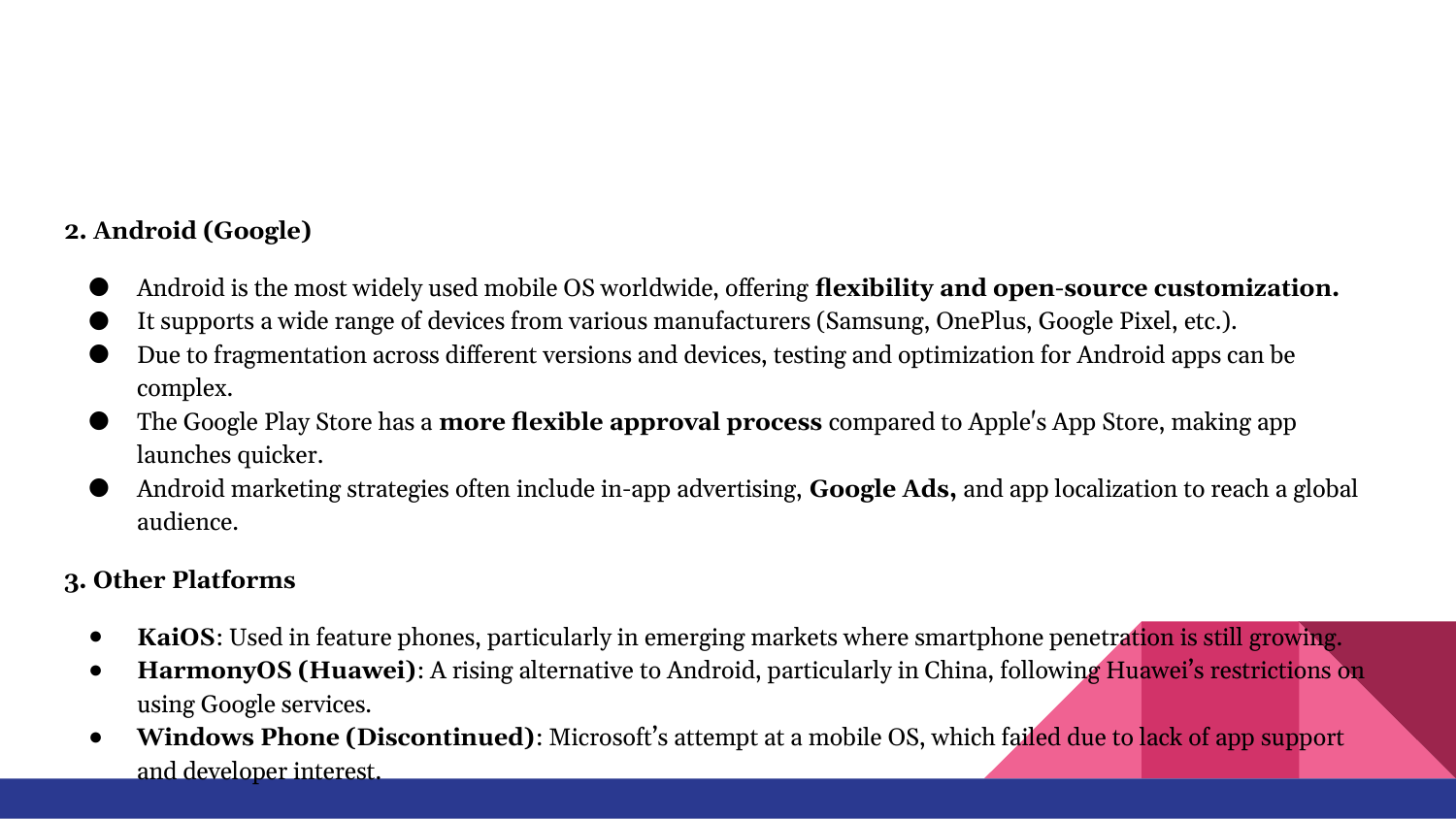

#
2. Android (Google)
Android is the most widely used mobile OS worldwide, offering flexibility and open-source customization.
It supports a wide range of devices from various manufacturers (Samsung, OnePlus, Google Pixel, etc.).
Due to fragmentation across different versions and devices, testing and optimization for Android apps can be complex.
The Google Play Store has a more flexible approval process compared to Apple's App Store, making app launches quicker.
Android marketing strategies often include in-app advertising, Google Ads, and app localization to reach a global audience.
3. Other Platforms
KaiOS: Used in feature phones, particularly in emerging markets where smartphone penetration is still growing.
HarmonyOS (Huawei): A rising alternative to Android, particularly in China, following Huawei’s restrictions on using Google services.
Windows Phone (Discontinued): Microsoft’s attempt at a mobile OS, which failed due to lack of app support and developer interest.